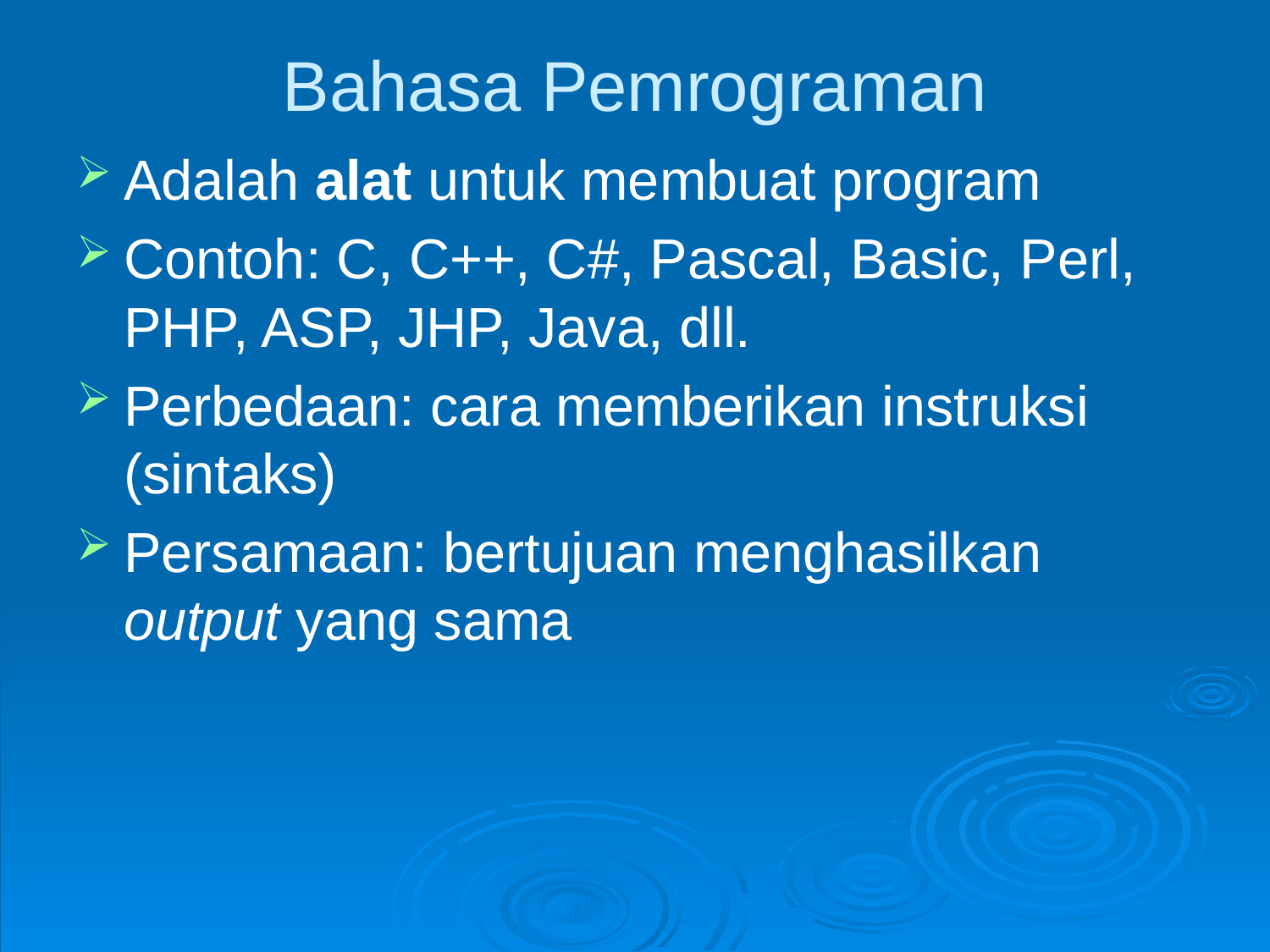

# Bahasa Pemrograman
Adalah alat untuk membuat program
Contoh: C, C++, C#, Pascal, Basic, Perl, PHP, ASP, JHP, Java, dll.
Perbedaan: cara memberikan instruksi (sintaks)
Persamaan: bertujuan menghasilkan output yang sama